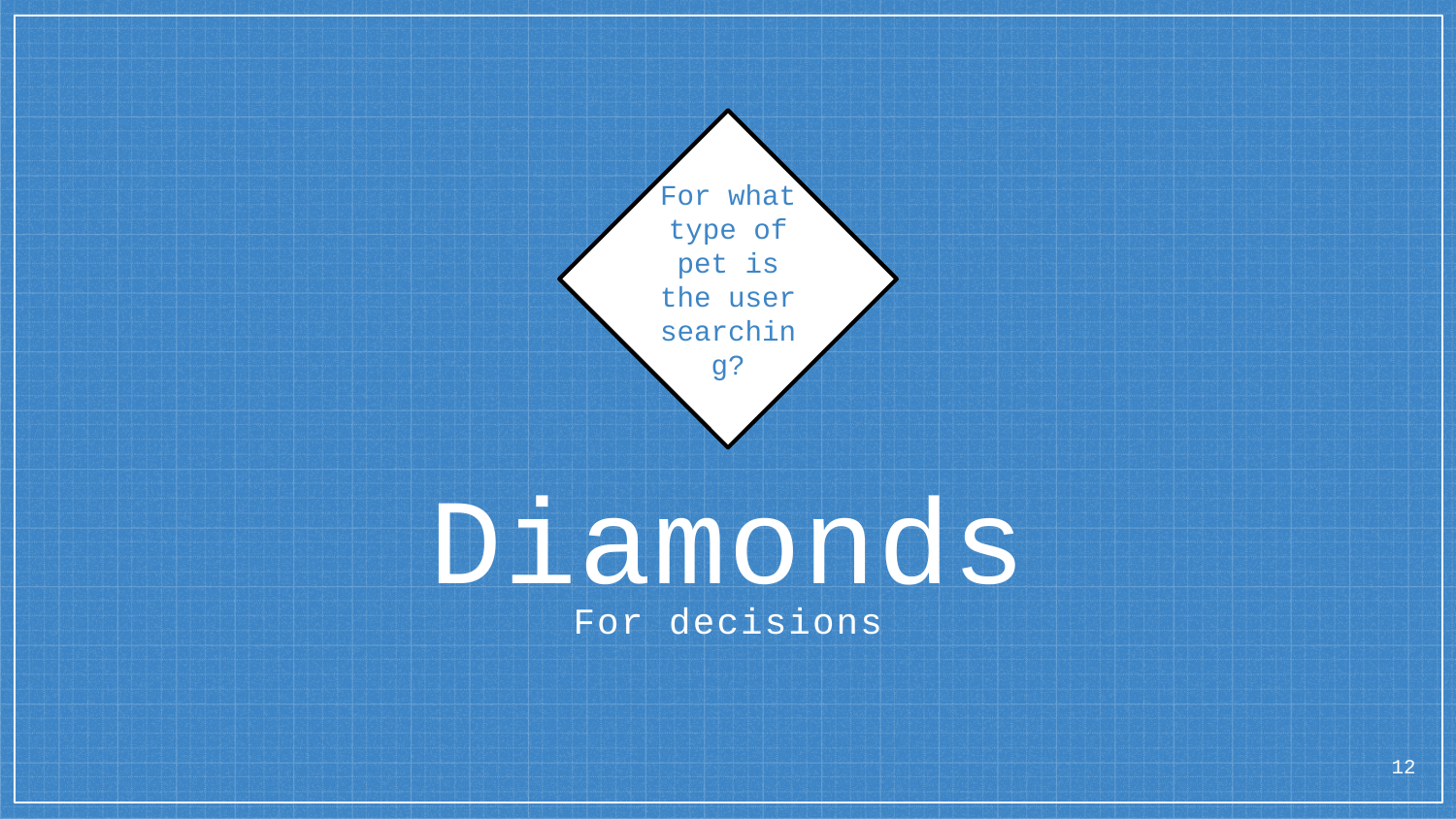

For what type of pet is the user searching?
Diamonds
For decisions
12